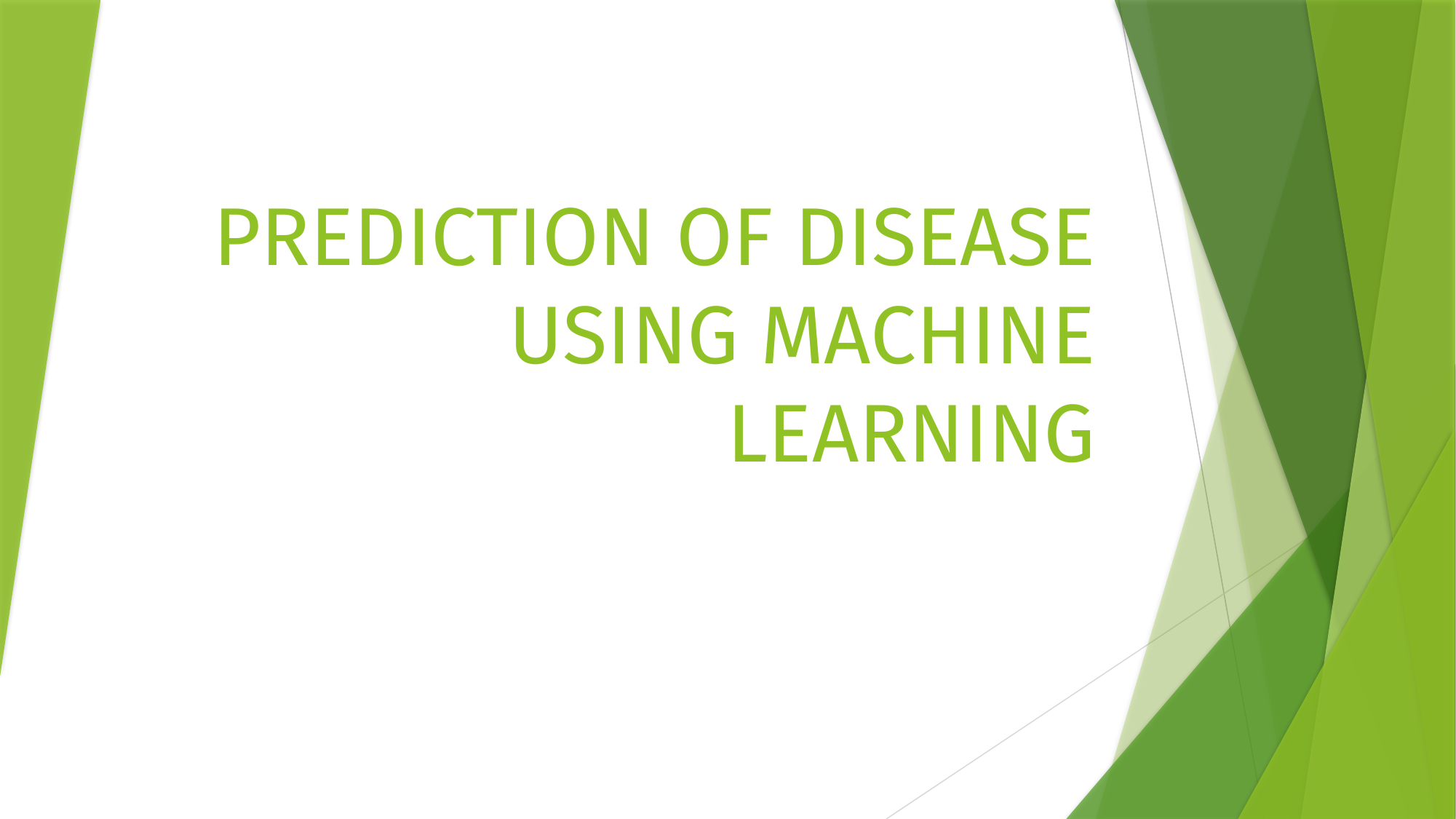

# PREDICTION OF DISEASE USING MACHINE LEARNING